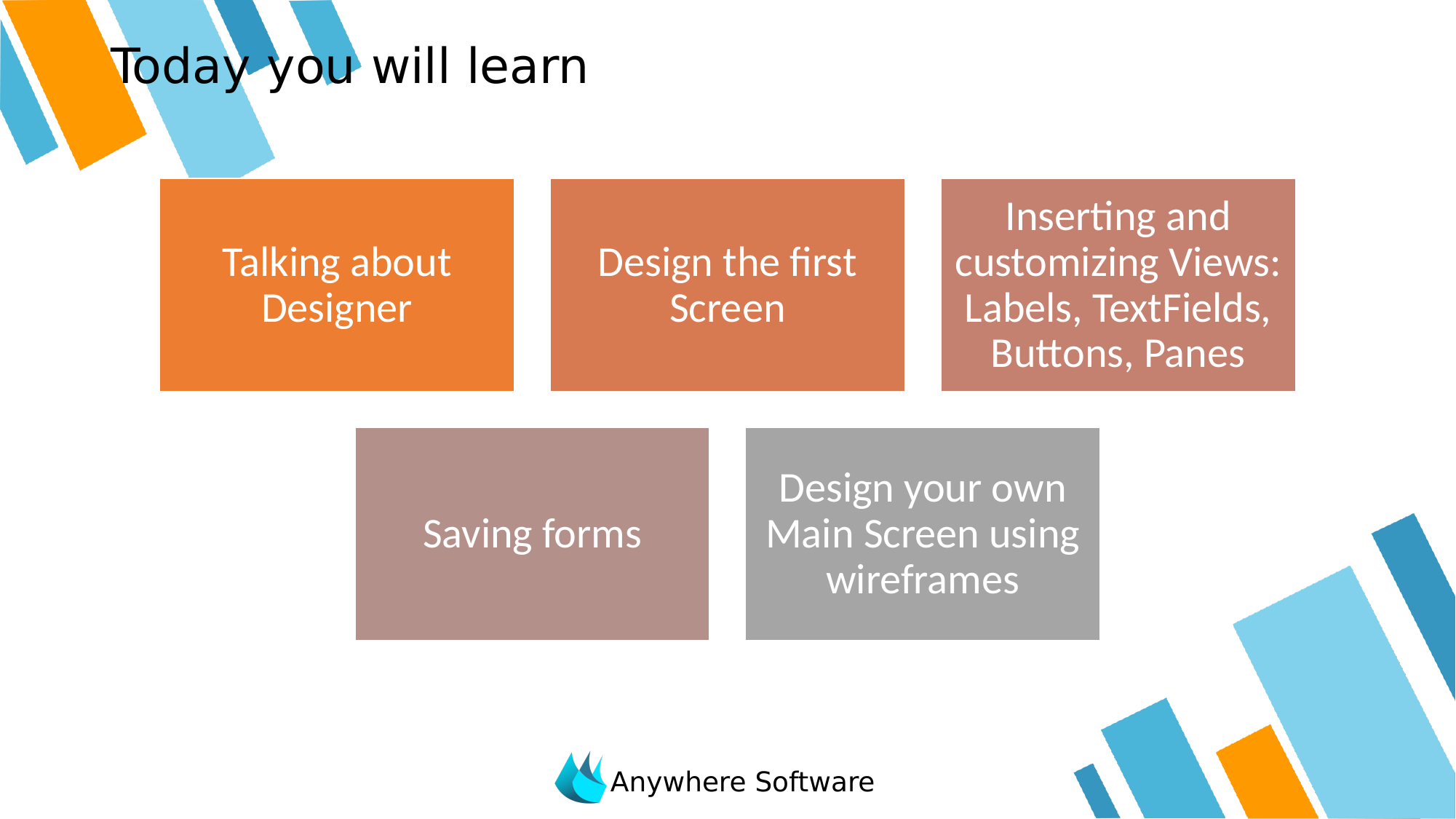

# Today you will learn
Talking about Designer
Design the first Screen
Inserting and customizing Views: Labels, TextFields, Buttons, Panes
Saving forms
Design your own Main Screen using wireframes